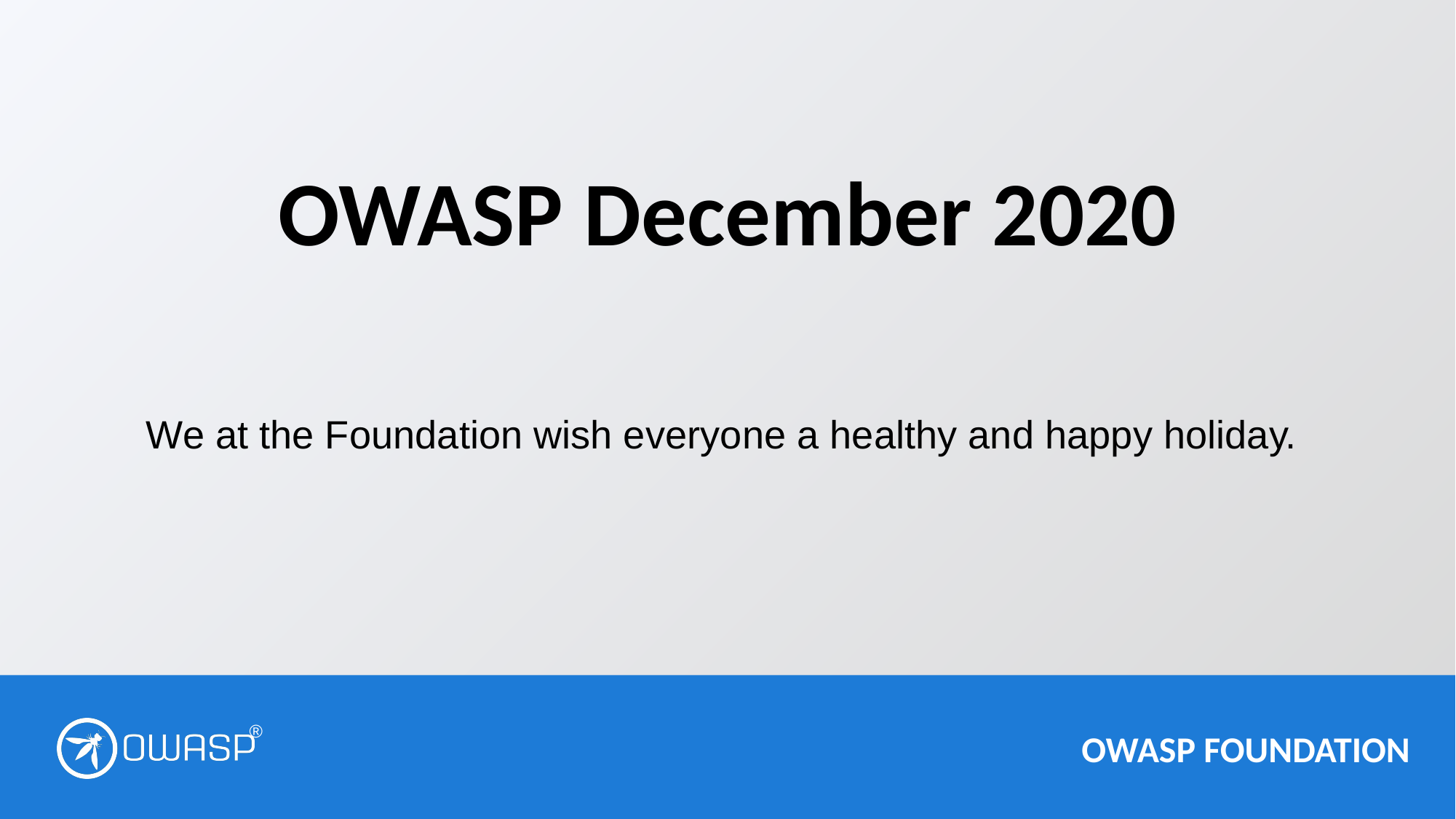

# OWASP December 2020
We at the Foundation wish everyone a healthy and happy holiday.